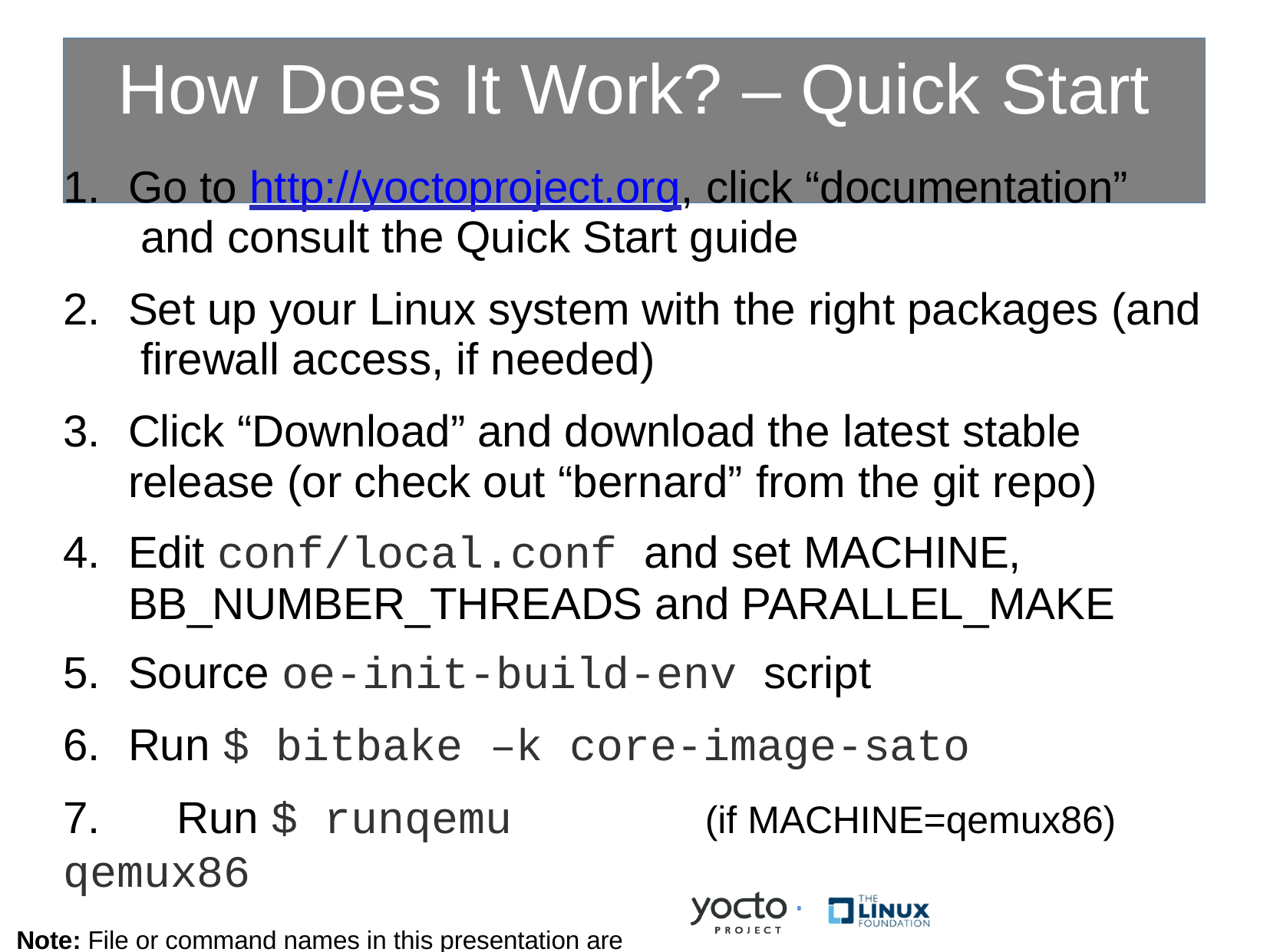

# How Does It Work? – Quick Start
Go to http://yoctoproject.org, click “documentation”  and consult the Quick Start guide
Set up your Linux system with the right packages (and  firewall access, if needed)
Click “Download” and download the latest stable  release (or check out “bernard” from the git repo)
Edit conf/local.conf and set MACHINE,  BB_NUMBER_THREADS and PARALLEL_MAKE
Source oe-init-build-env script
Run $ bitbake –k core-image-sato
7.	Run $ runqemu qemux86
Note: File or command names in this presentation are  subject to change, several are different now in master.
(if MACHINE=qemux86)